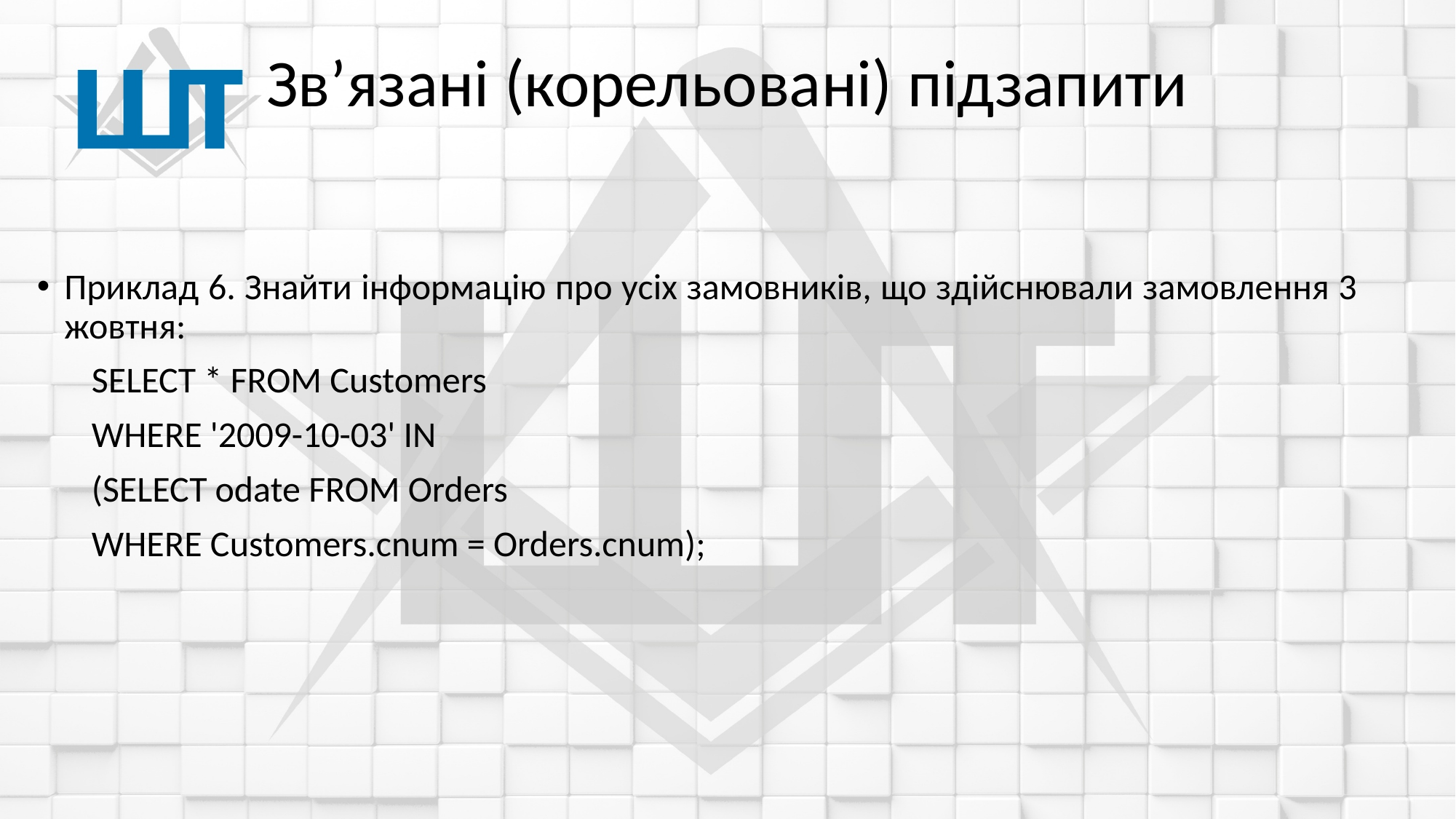

# Зв’язані (корельовані) підзапити
Приклад 6. Знайти інформацію про усіх замовників, що здійснювали замовлення 3 жовтня:
SELECT * FROM Customers
WHERE '2009-10-03' IN
(SELECT odate FROM Orders
WHERE Customers.cnum = Orders.cnum);